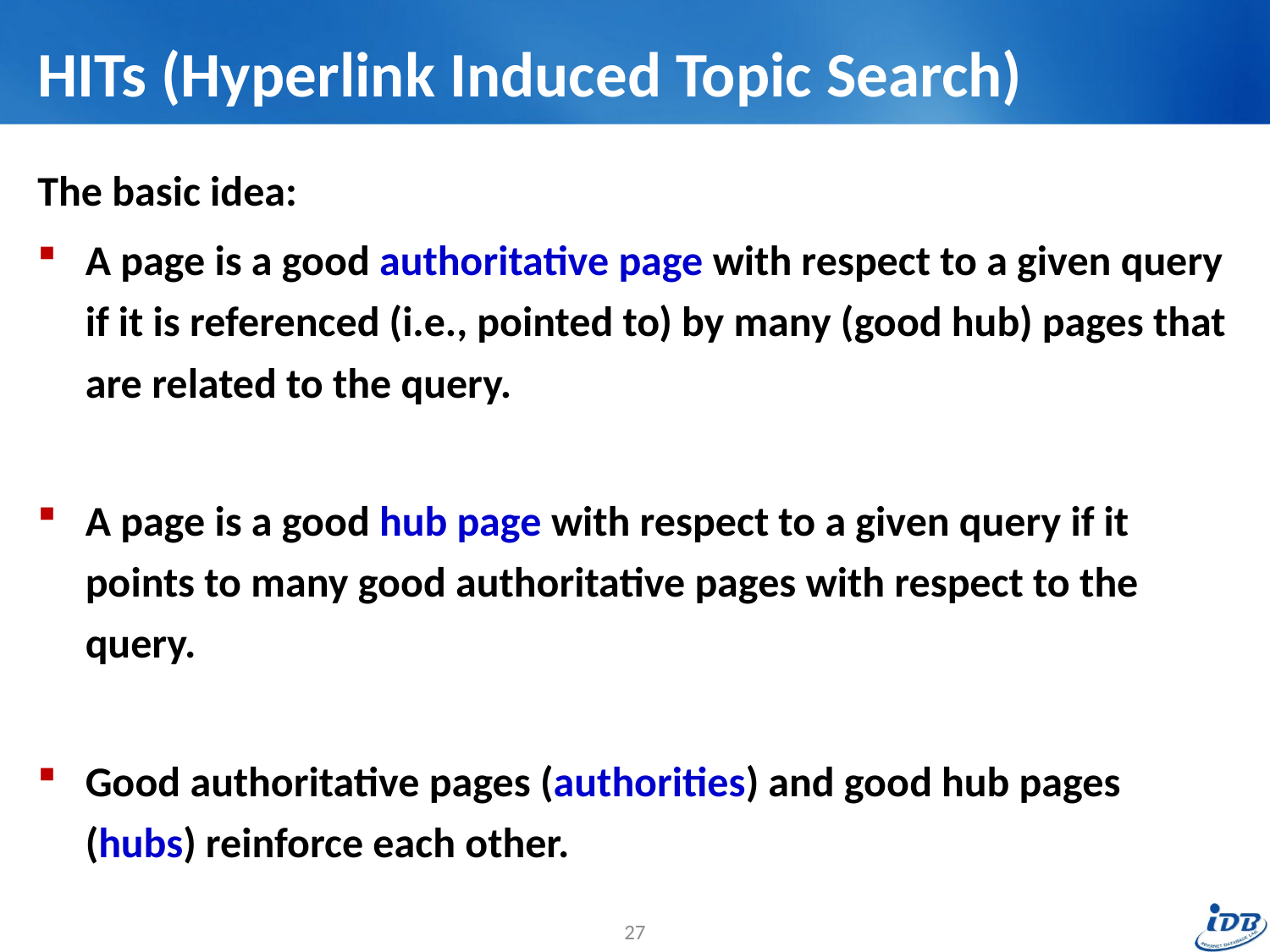

# HITs (Hyperlink Induced Topic Search)
The basic idea:
A page is a good authoritative page with respect to a given query if it is referenced (i.e., pointed to) by many (good hub) pages that are related to the query.

A page is a good hub page with respect to a given query if it points to many good authoritative pages with respect to the query.

Good authoritative pages (authorities) and good hub pages (hubs) reinforce each other.
27